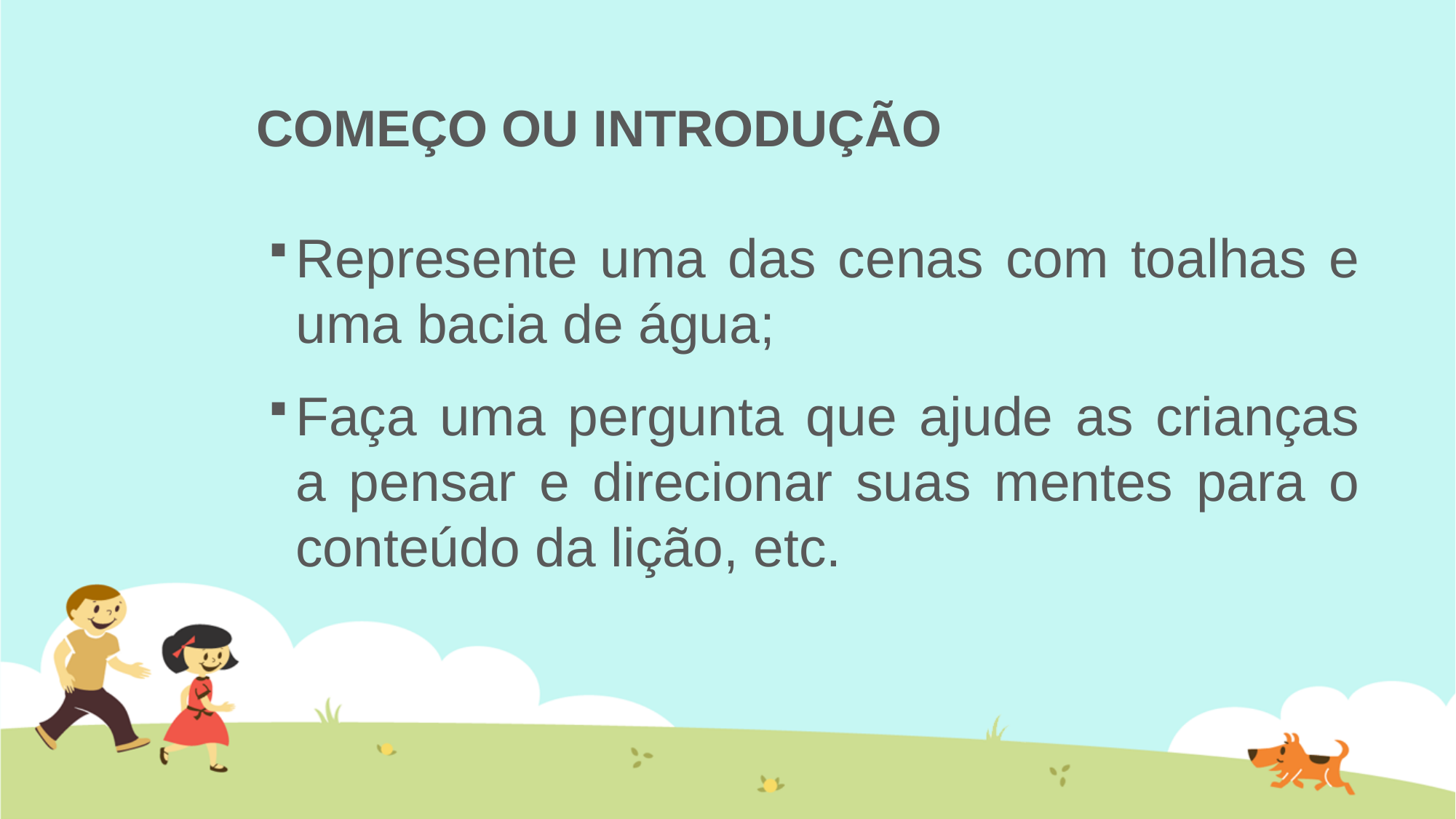

# COMEÇO OU INTRODUÇÃO
Represente uma das cenas com toalhas e uma bacia de água;
Faça uma pergunta que ajude as crianças a pensar e direcionar suas mentes para o conteúdo da lição, etc.